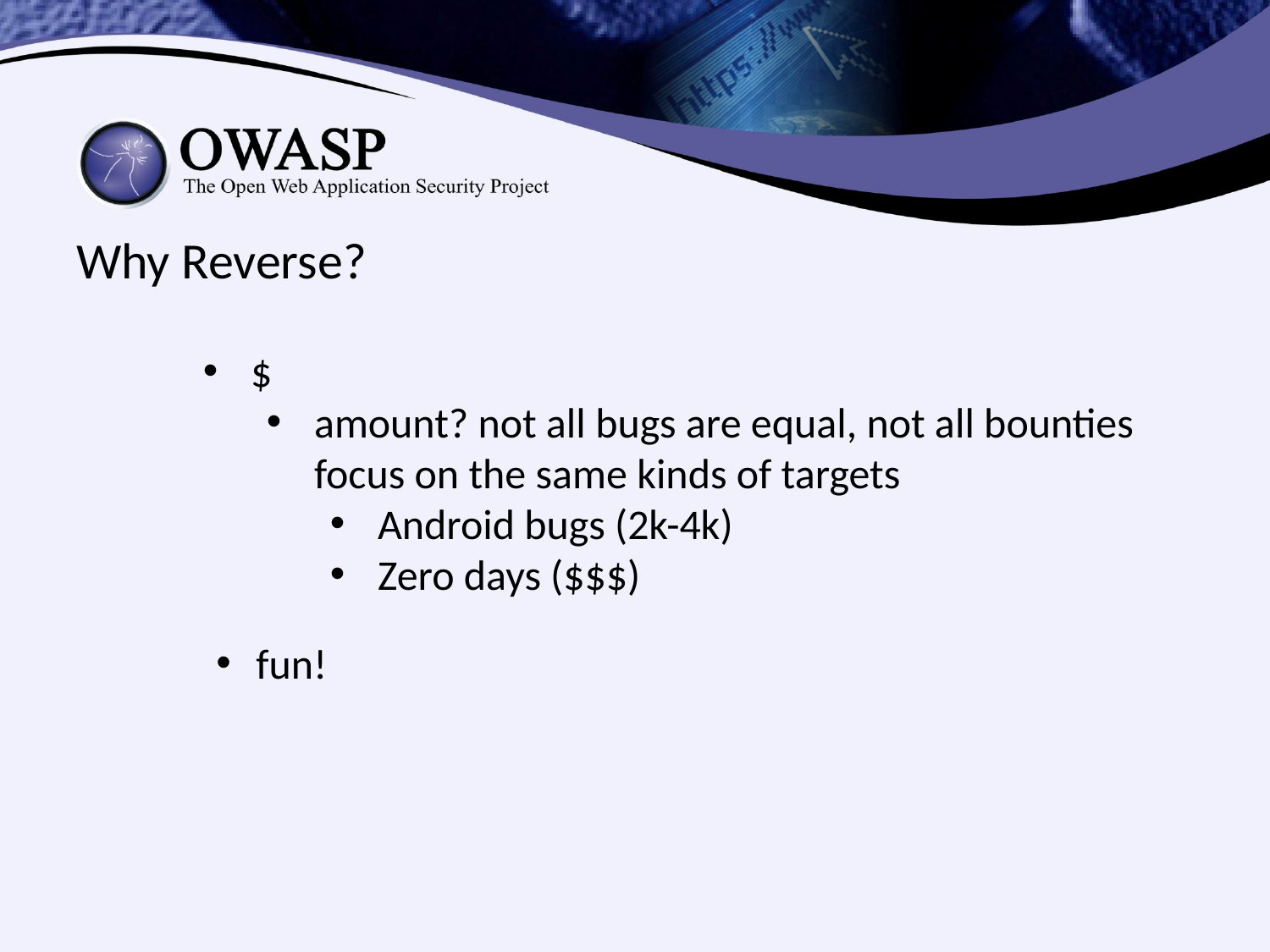

Why Reverse?

$
amount? not all bugs are equal, not all bounties focus on the same kinds of targets
Android bugs (2k-4k)
Zero days ($$$)
fun!